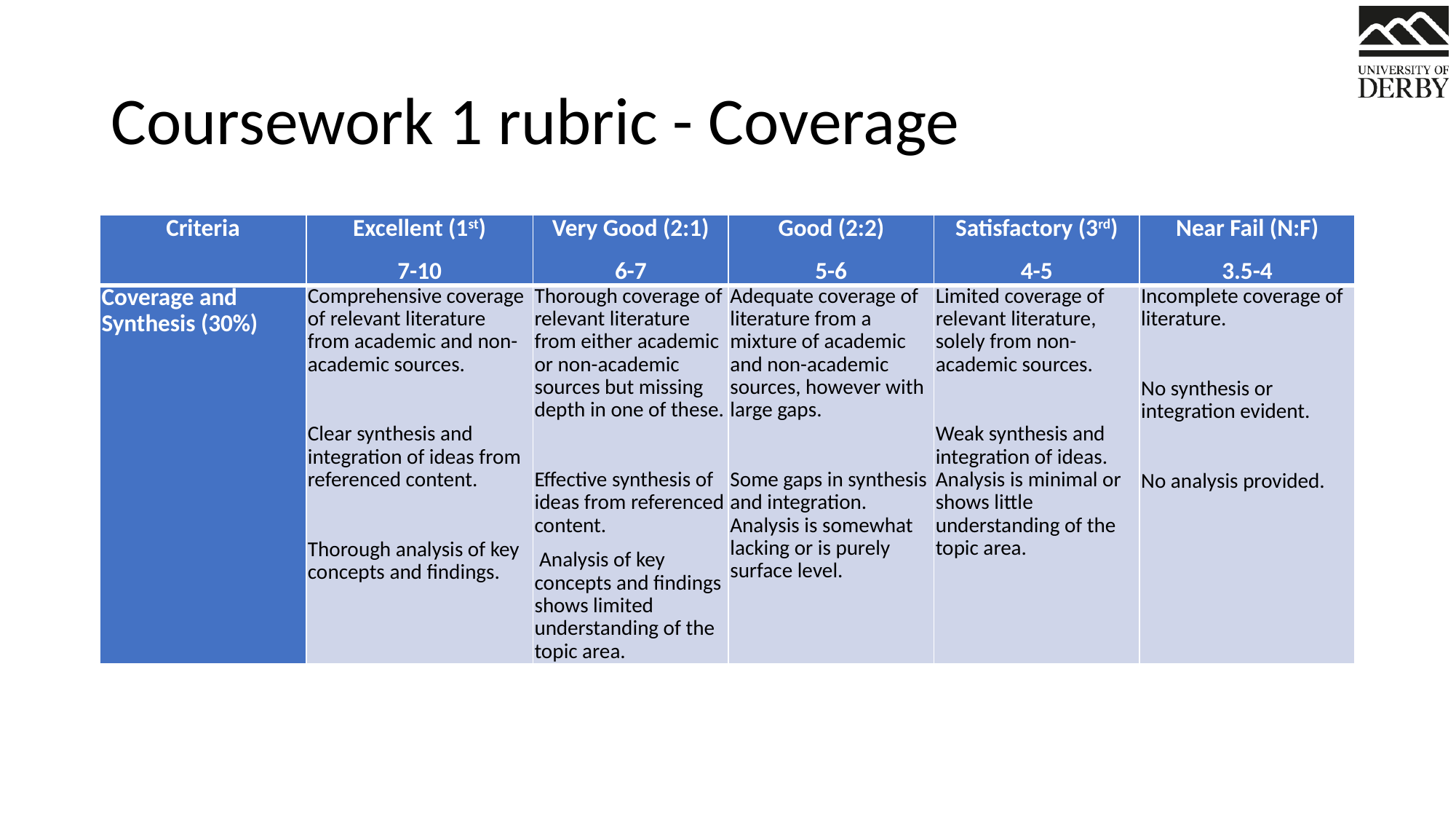

# Coursework 1 rubric - Coverage
| Criteria | Excellent (1st) 7-10 | Very Good (2:1) 6-7 | Good (2:2) 5-6 | Satisfactory (3rd) 4-5 | Near Fail (N:F) 3.5-4 |
| --- | --- | --- | --- | --- | --- |
| Coverage and Synthesis (30%) | Comprehensive coverage of relevant literature from academic and non-academic sources.   Clear synthesis and integration of ideas from referenced content.   Thorough analysis of key concepts and findings. | Thorough coverage of relevant literature from either academic or non-academic sources but missing depth in one of these.    Effective synthesis of ideas from referenced content.  Analysis of key concepts and findings shows limited understanding of the topic area. | Adequate coverage of literature from a mixture of academic and non-academic sources, however with large gaps.   Some gaps in synthesis and integration. Analysis is somewhat lacking or is purely surface level. | Limited coverage of relevant literature, solely from non-academic sources.   Weak synthesis and integration of ideas. Analysis is minimal or shows little understanding of the topic area. | Incomplete coverage of literature.   No synthesis or integration evident.   No analysis provided. |